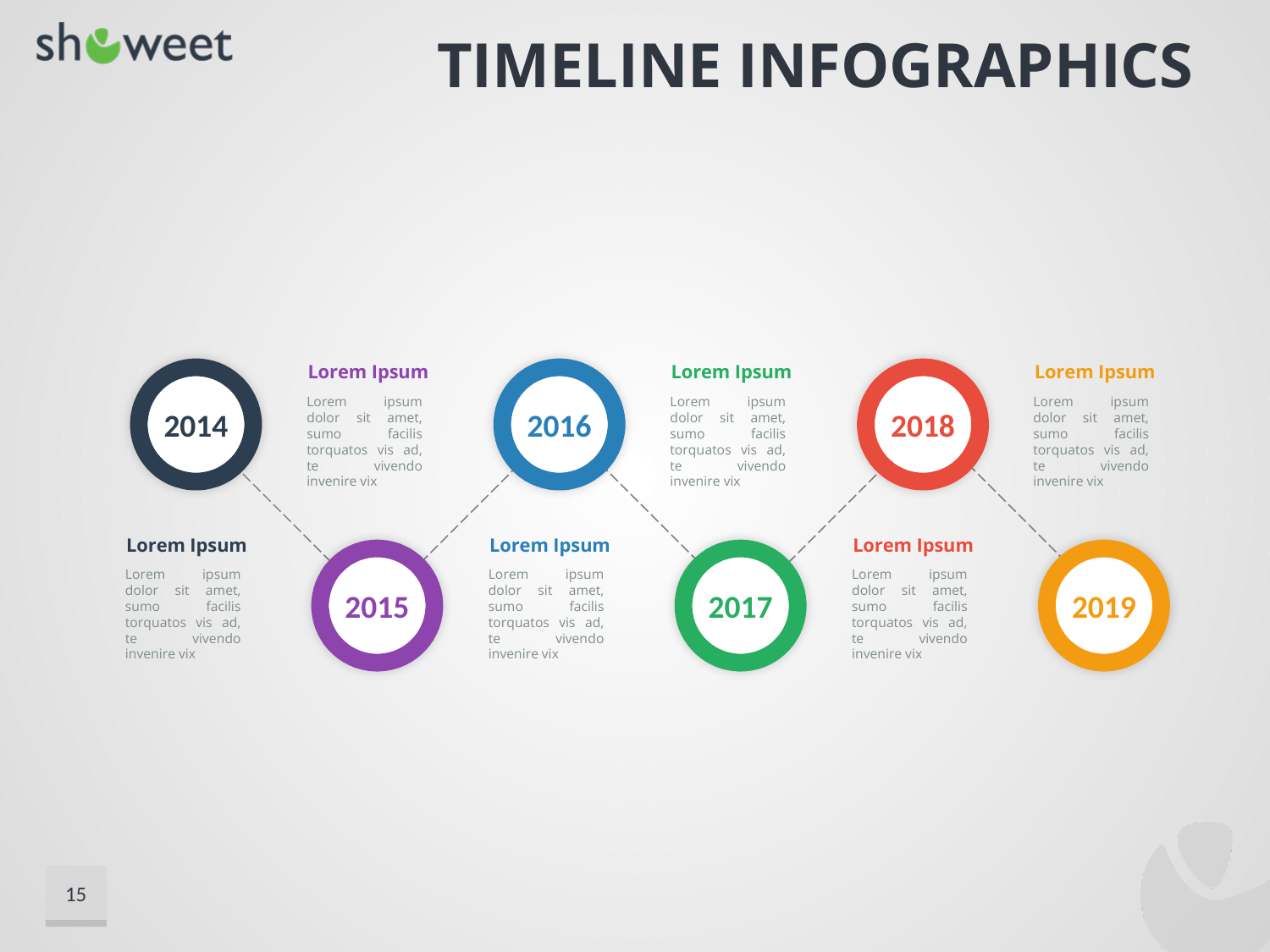

# Timeline Infographics

Lorem Ipsum
Lorem ipsum dolor sit amet, sumo facilis torquatos vis ad, te vivendo invenire vix
Lorem Ipsum
Lorem ipsum dolor sit amet, sumo facilis torquatos vis ad, te vivendo invenire vix
Lorem Ipsum
Lorem ipsum dolor sit amet, sumo facilis torquatos vis ad, te vivendo invenire vix
2014
2016
2018
Lorem Ipsum
Lorem ipsum dolor sit amet, sumo facilis torquatos vis ad, te vivendo invenire vix
Lorem Ipsum
Lorem ipsum dolor sit amet, sumo facilis torquatos vis ad, te vivendo invenire vix
Lorem Ipsum
Lorem ipsum dolor sit amet, sumo facilis torquatos vis ad, te vivendo invenire vix
2015
2017
2019
15